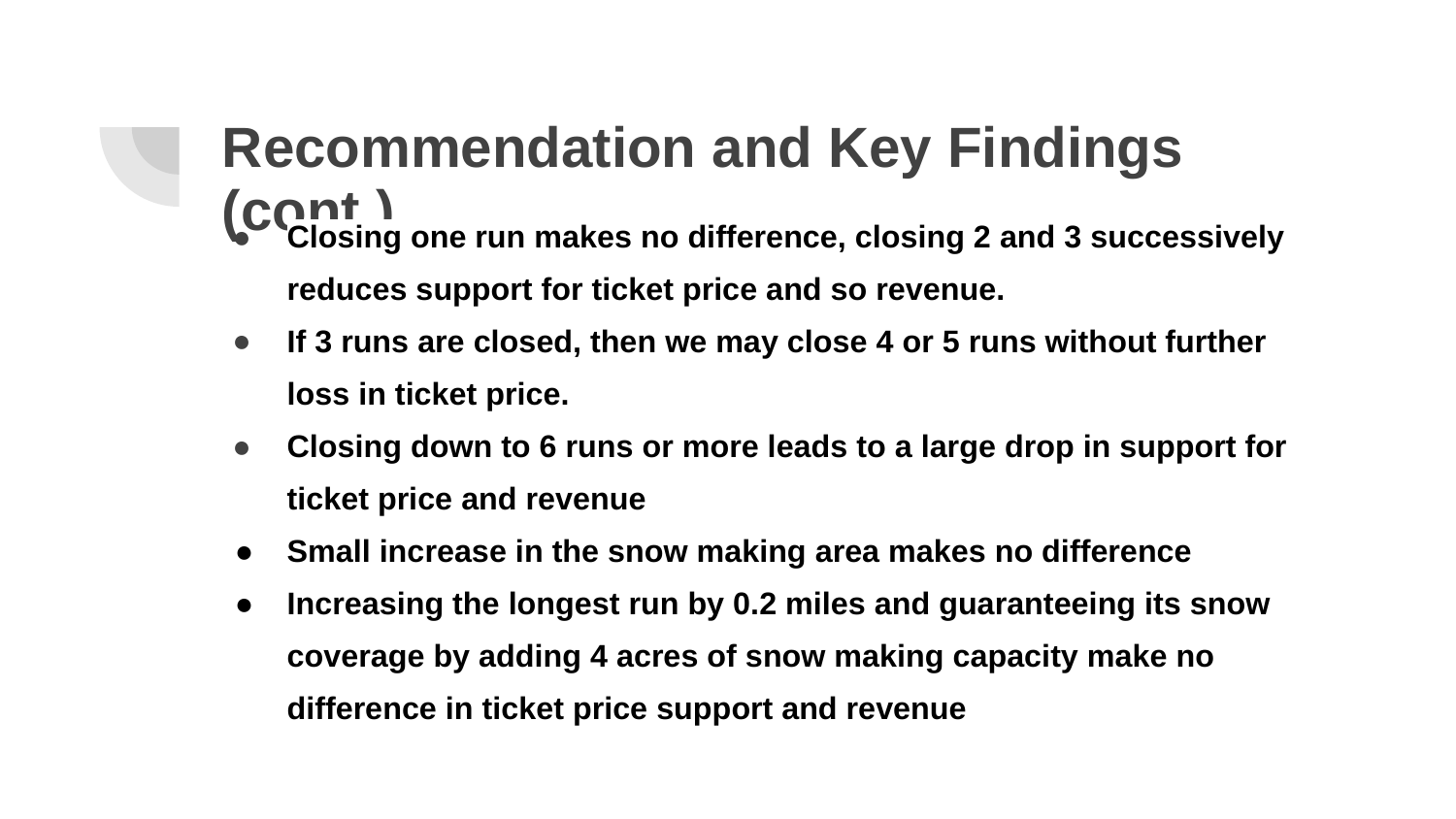

# Recommendation and Key Findings (cont.)
Closing one run makes no difference, closing 2 and 3 successively reduces support for ticket price and so revenue.
If 3 runs are closed, then we may close 4 or 5 runs without further loss in ticket price.
Closing down to 6 runs or more leads to a large drop in support for ticket price and revenue
Small increase in the snow making area makes no difference
Increasing the longest run by 0.2 miles and guaranteeing its snow coverage by adding 4 acres of snow making capacity make no difference in ticket price support and revenue